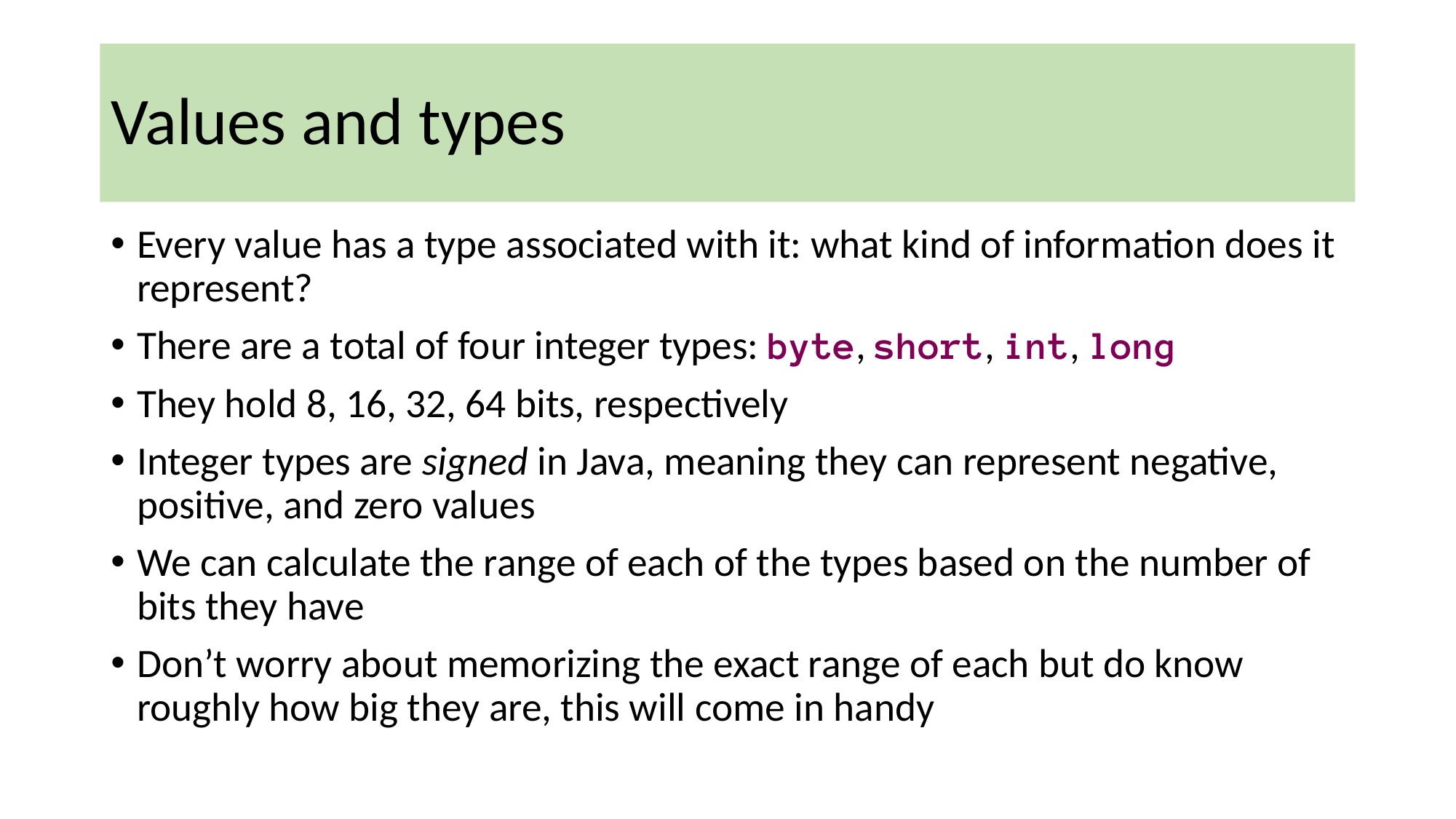

# Values and types
Every value has a type associated with it: what kind of information does it represent?
There are a total of four integer types: byte, short, int, long
They hold 8, 16, 32, 64 bits, respectively
Integer types are signed in Java, meaning they can represent negative, positive, and zero values
We can calculate the range of each of the types based on the number of bits they have
Don’t worry about memorizing the exact range of each but do know roughly how big they are, this will come in handy